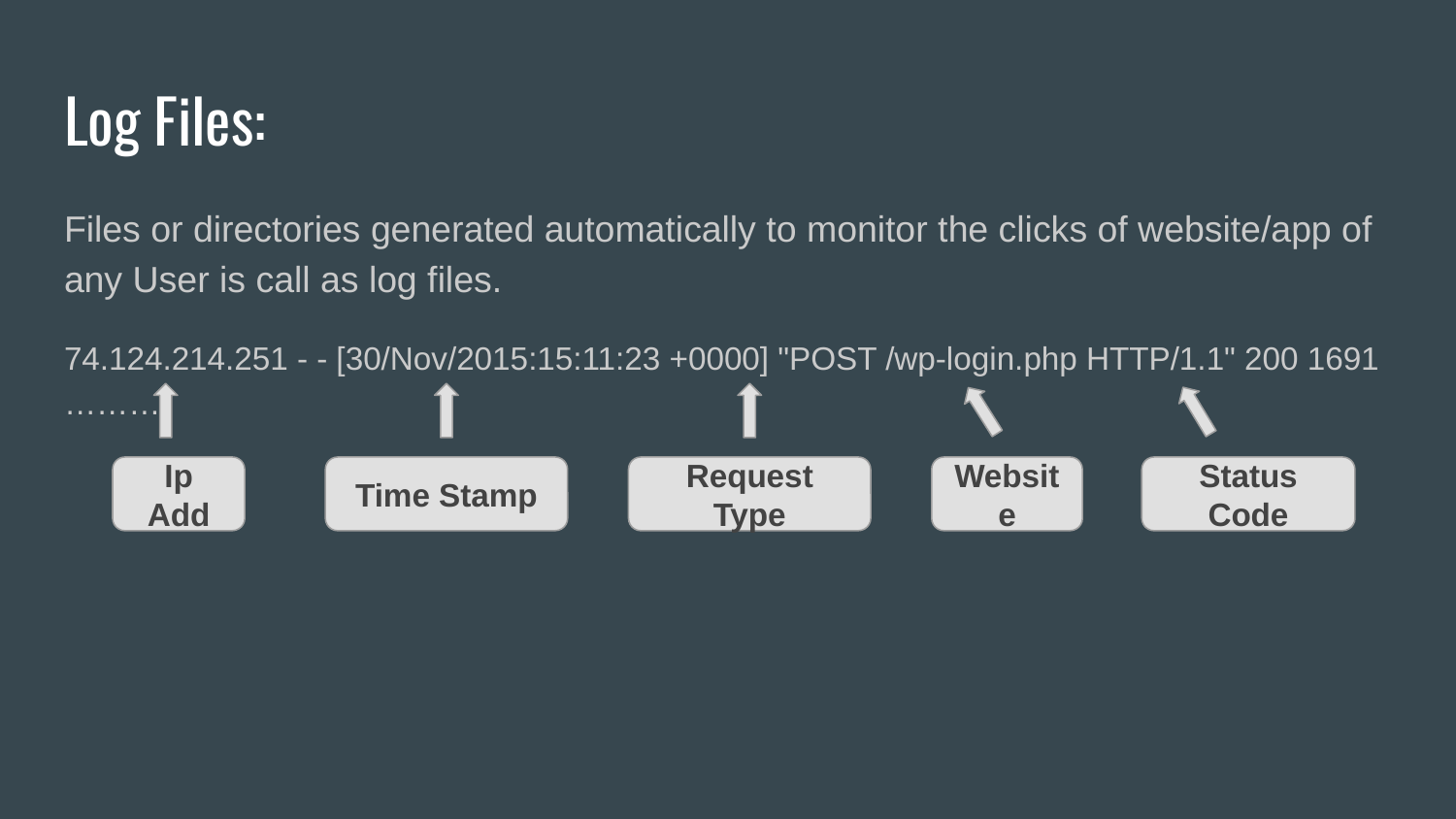

# Log Files:
Files or directories generated automatically to monitor the clicks of website/app of any User is call as log files.
74.124.214.251 - - [30/Nov/2015:15:11:23 +0000] "POST /wp-login.php HTTP/1.1" 200 1691 ………

Ip Add
Time Stamp
Request Type
Website
Status Code